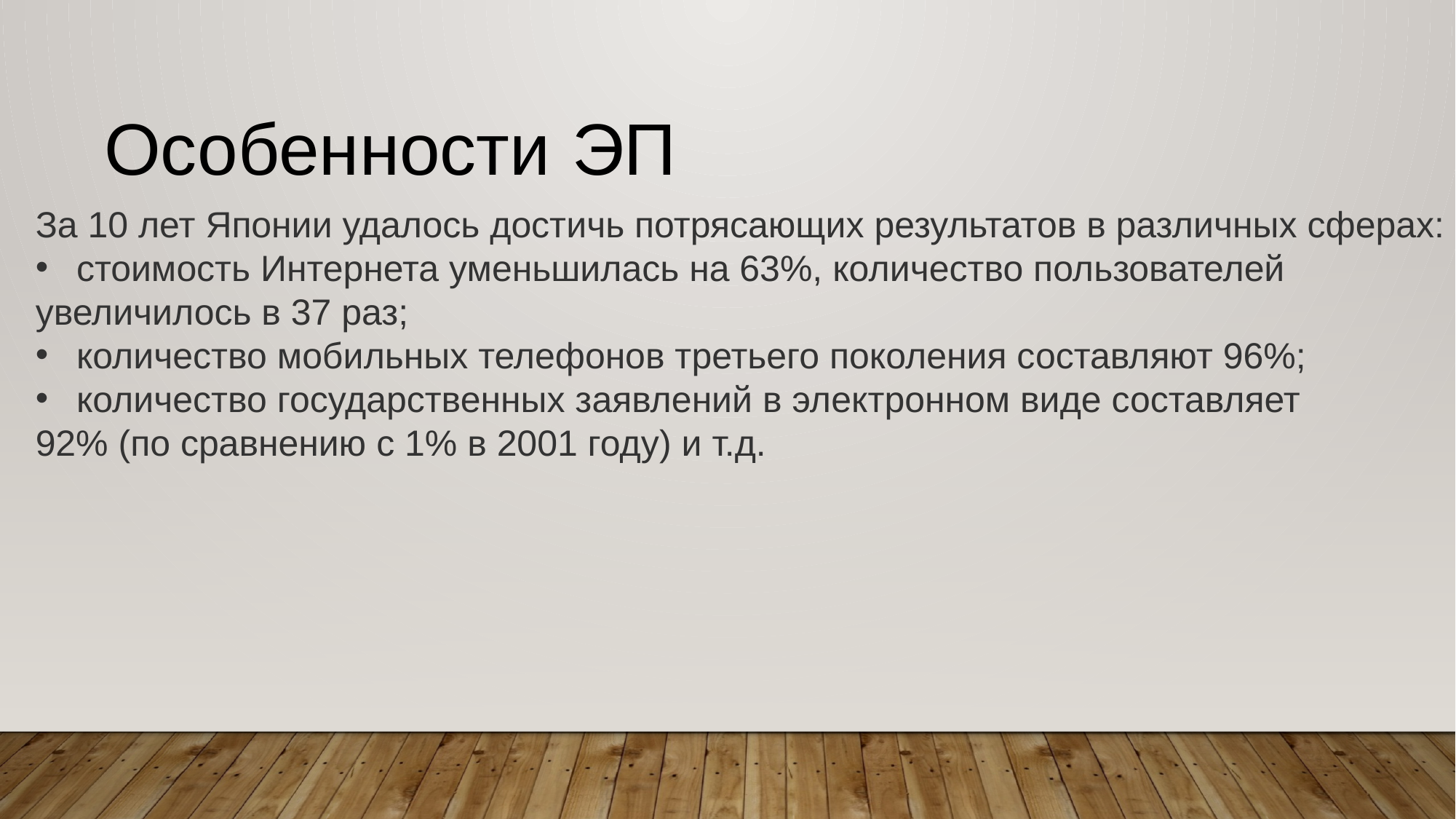

Особенности ЭП
За 10 лет Японии удалось достичь потрясающих результатов в различных сферах:
стоимость Интернета уменьшилась на 63%, количество пользователей
увеличилось в 37 раз;
количество мобильных телефонов третьего поколения составляют 96%;
количество государственных заявлений в электронном виде составляет
92% (по сравнению с 1% в 2001 году) и т.д.